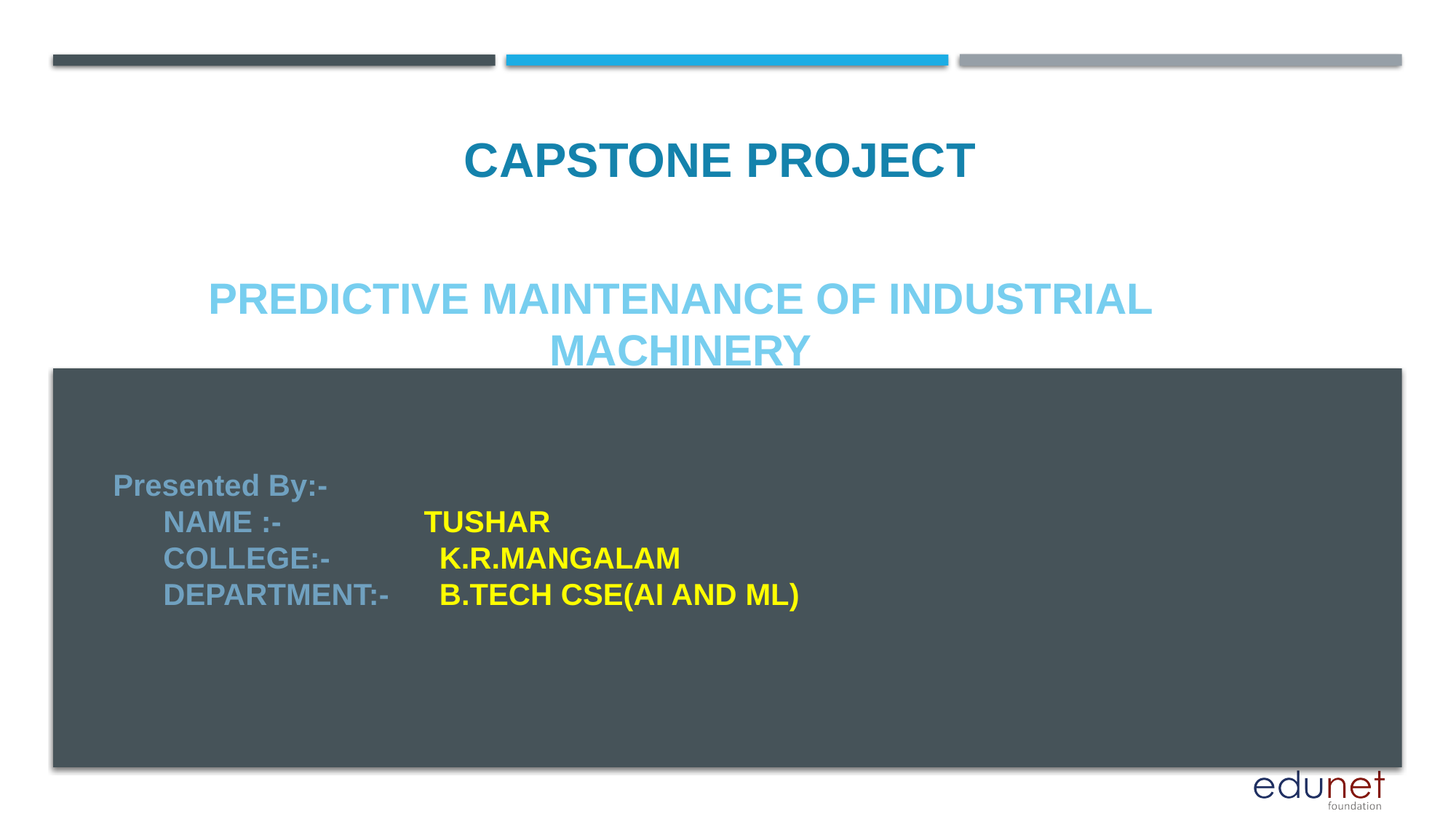

CAPSTONE PROJECT
# Predictive Maintenance of Industrial Machinery
Presented By:-
      NAME :-                 TUSHAR
      COLLEGE:-             K.R.MANGALAM
      DEPARTMENT:-      B.TECH CSE(AI AND ML)